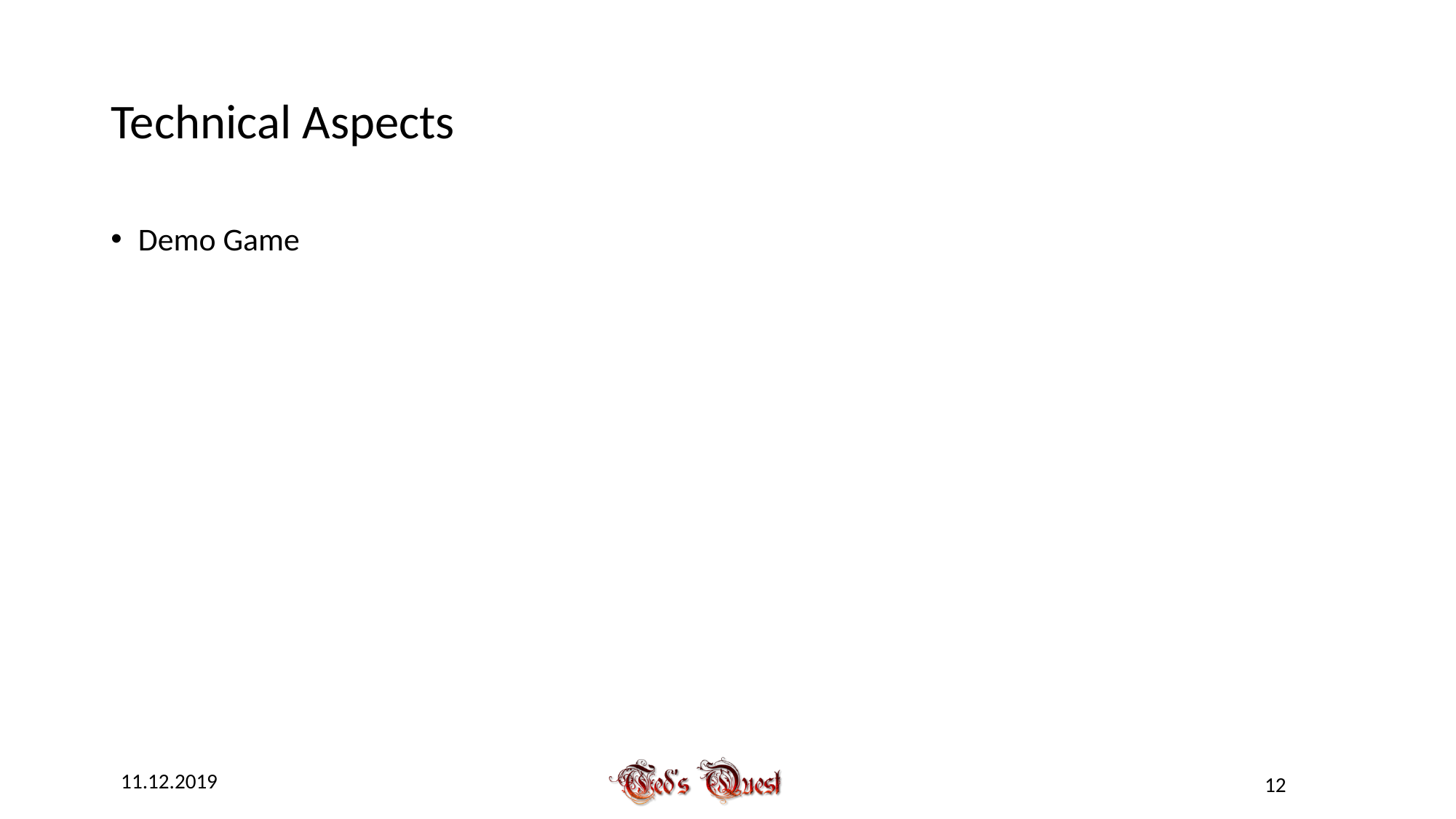

# Technical Aspects
Demo Game

11.12.2019
12